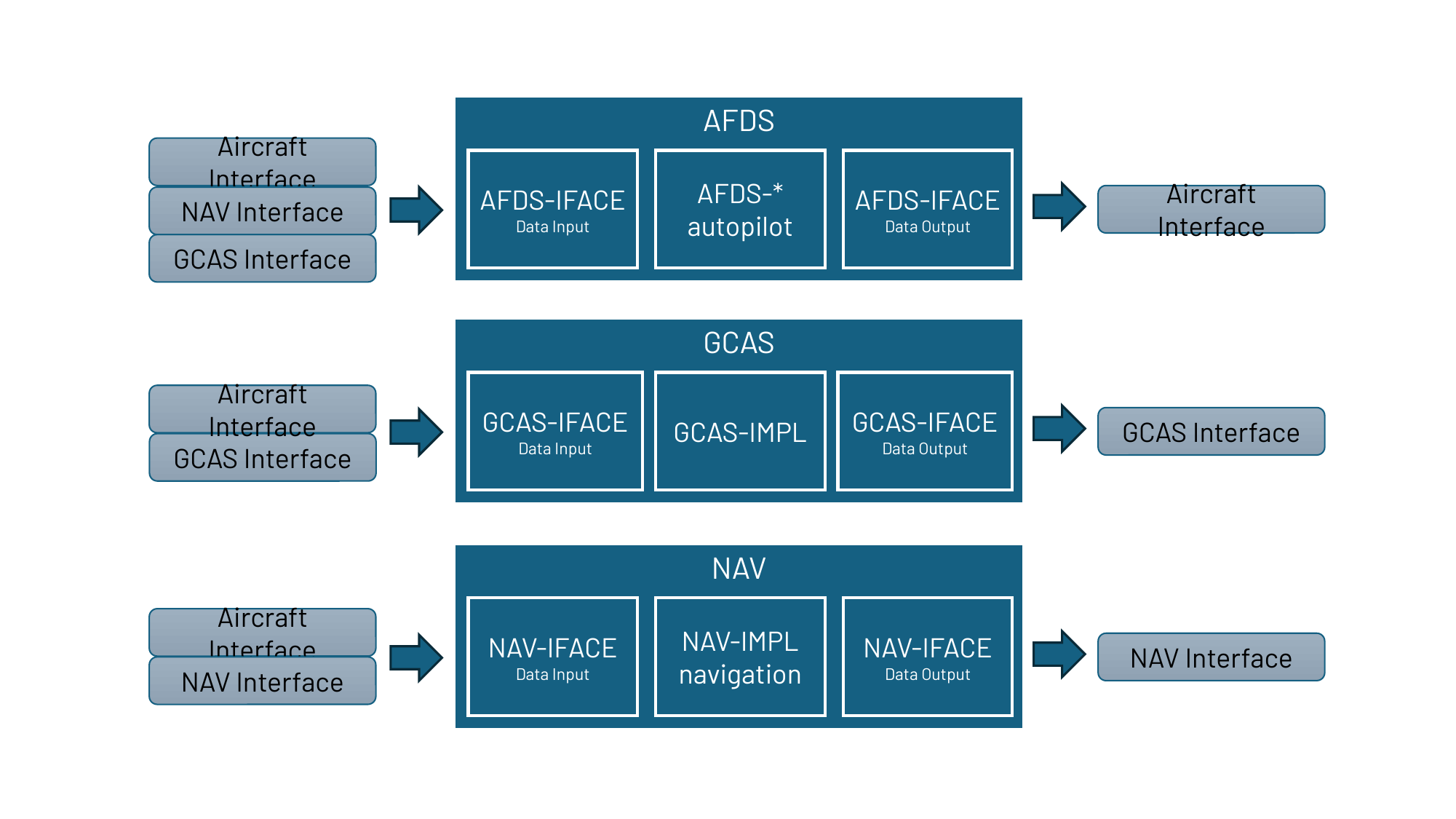

AFDS
Aircraft Interface
AFDS-IFACE
Data Output
AFDS-IFACE
Data Input
AFDS-*
autopilot

Aircraft Interface
NAV Interface

GCAS Interface
GCAS
GCAS-IFACE
Data Output
GCAS-IFACE
Data Input
GCAS-IMPL
Aircraft Interface

GCAS Interface

GCAS Interface
NAV
NAV-IFACE
Data Output
NAV-IFACE
Data Input
NAV-IMPL
navigation
Aircraft Interface

NAV Interface

NAV Interface